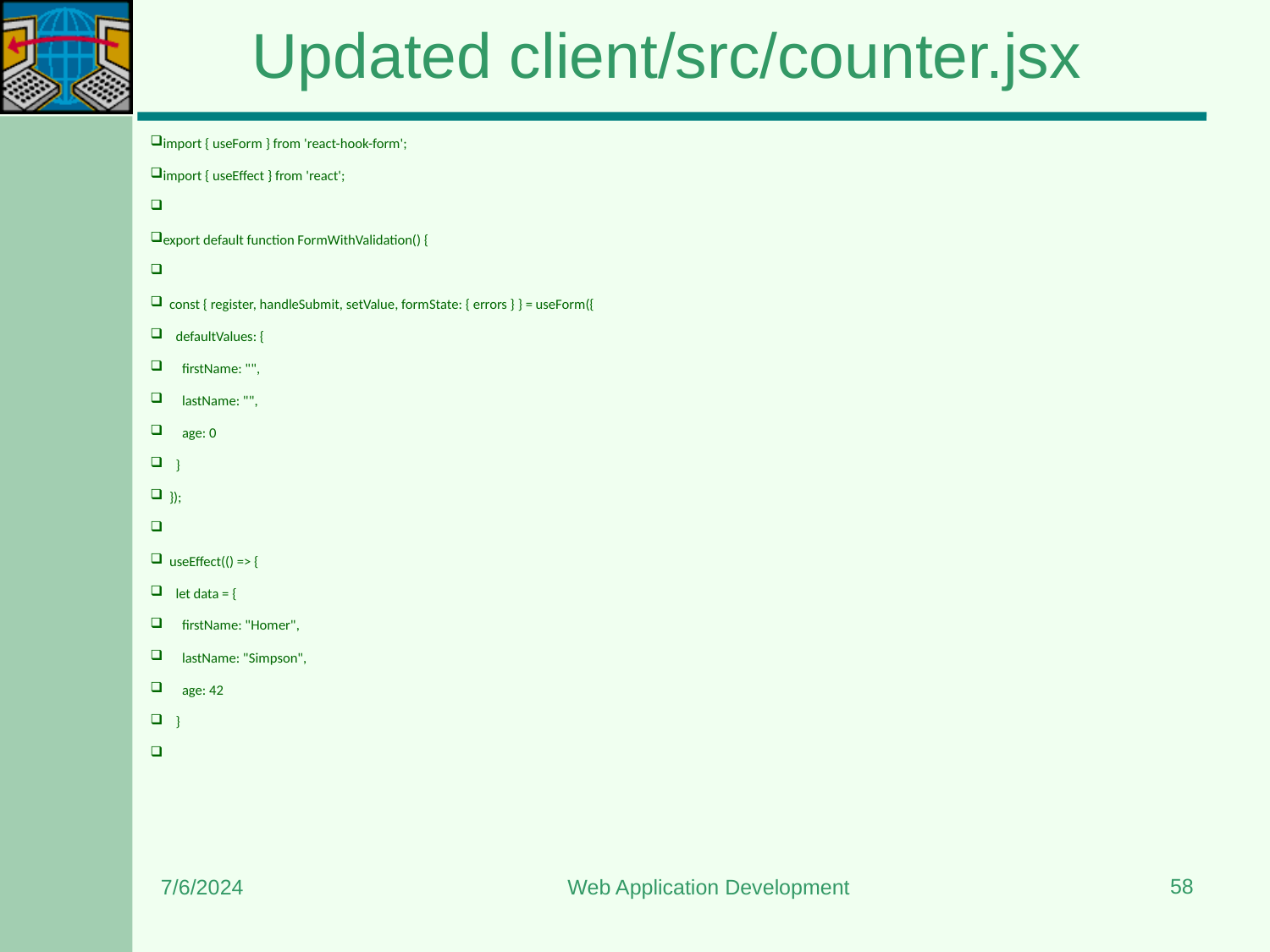

# Updated client/src/counter.jsx
import { useForm } from 'react-hook-form';
import { useEffect } from 'react';

export default function FormWithValidation() {

  const { register, handleSubmit, setValue, formState: { errors } } = useForm({
    defaultValues: {
      firstName: "",
      lastName: "",
      age: 0
    }
  });

  useEffect(() => {
    let data = {
      firstName: "Homer",
      lastName: "Simpson",
      age: 42
    }

58
7/6/2024
Web Application Development